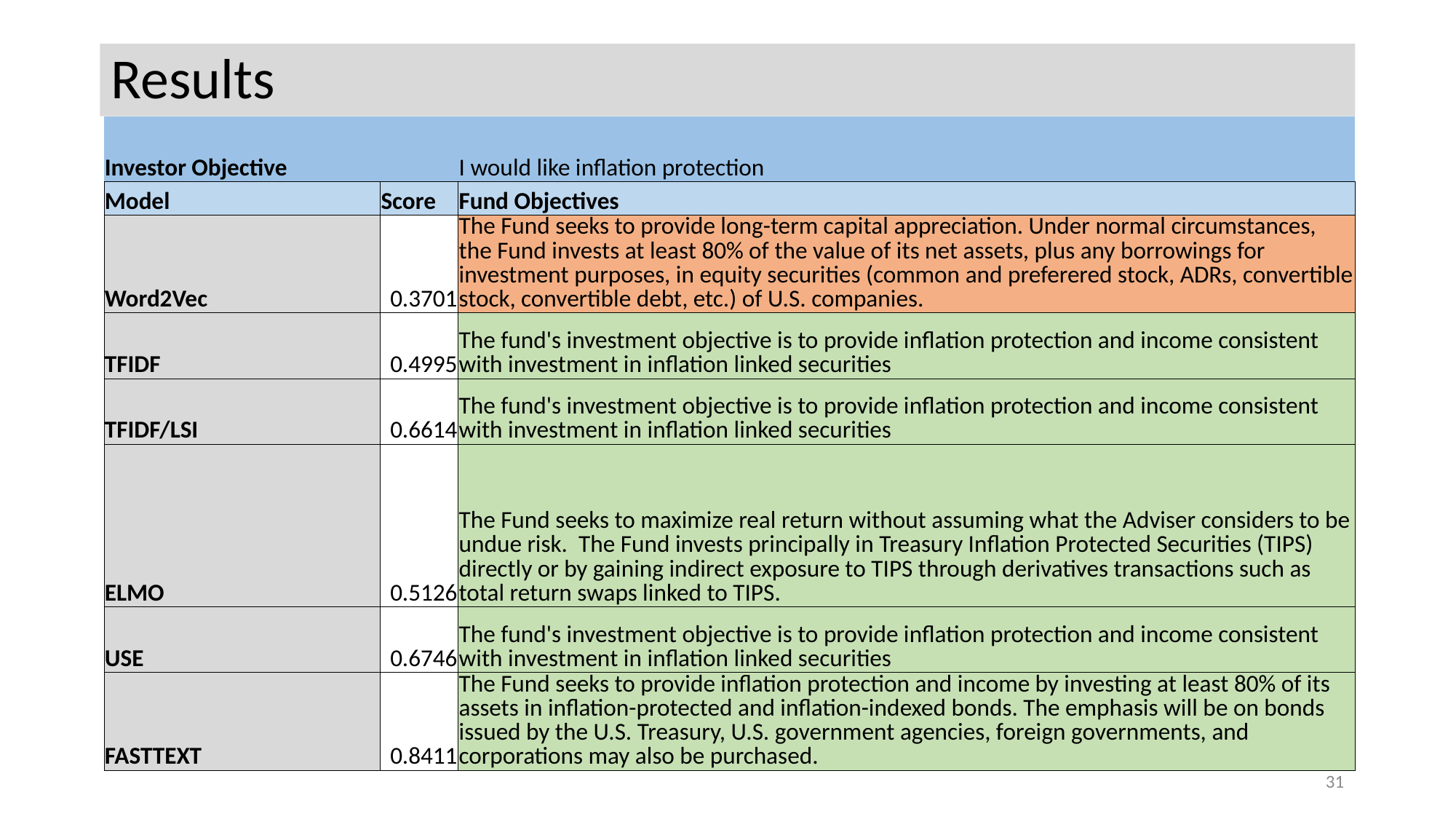

# Results
| Investor Objective |  | I would like inflation protection |
| --- | --- | --- |
| Model | Score | Fund Objectives |
| Word2Vec | 0.3701 | The Fund seeks to provide long-term capital appreciation. Under normal circumstances, the Fund invests at least 80% of the value of its net assets, plus any borrowings for investment purposes, in equity securities (common and preferered stock, ADRs, convertible stock, convertible debt, etc.) of U.S. companies. |
| TFIDF | 0.4995 | The fund's investment objective is to provide inflation protection and income consistent with investment in inflation linked securities |
| TFIDF/LSI | 0.6614 | The fund's investment objective is to provide inflation protection and income consistent with investment in inflation linked securities |
| ELMO | 0.5126 | The Fund seeks to maximize real return without assuming what the Adviser considers to be undue risk. The Fund invests principally in Treasury Inflation Protected Securities (TIPS) directly or by gaining indirect exposure to TIPS through derivatives transactions such as total return swaps linked to TIPS. |
| USE | 0.6746 | The fund's investment objective is to provide inflation protection and income consistent with investment in inflation linked securities |
| FASTTEXT | 0.8411 | The Fund seeks to provide inflation protection and income by investing at least 80% of its assets in inflation-protected and inflation-indexed bonds. The emphasis will be on bonds issued by the U.S. Treasury, U.S. government agencies, foreign governments, and corporations may also be purchased. |
31